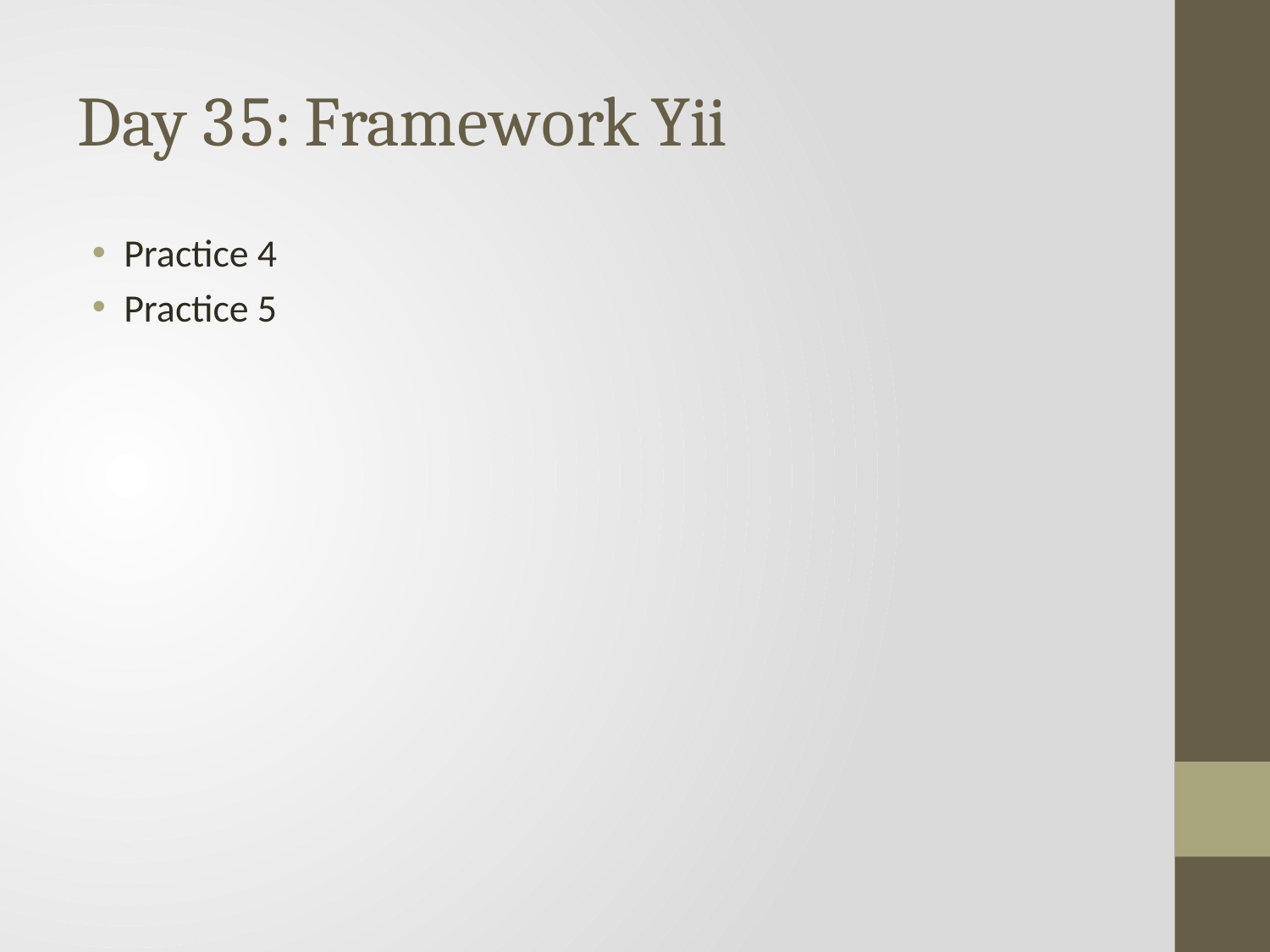

# Day 35: Framework Yii
Practice 4
Practice 5